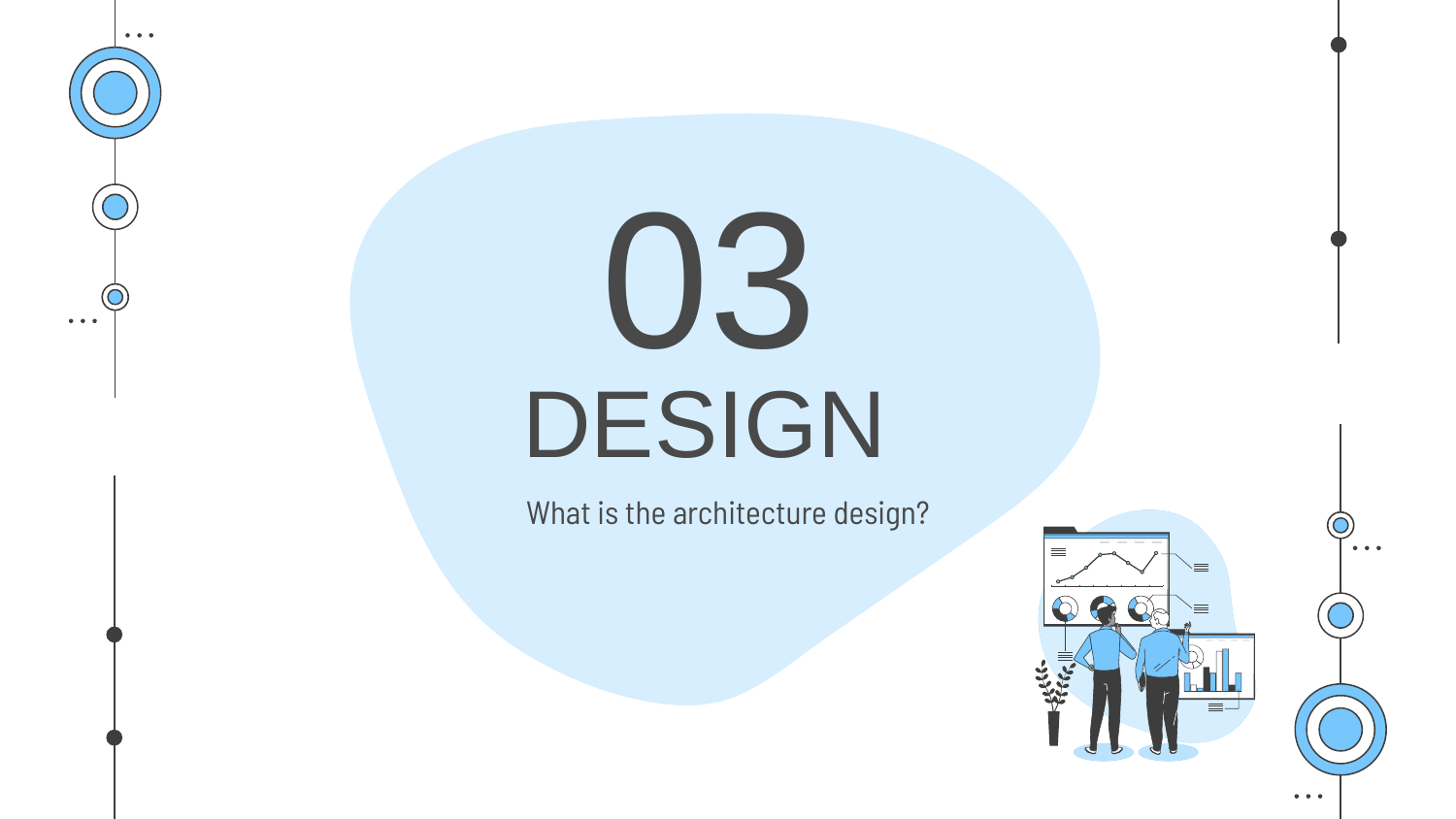

03
# DESIGN
What is the architecture design?